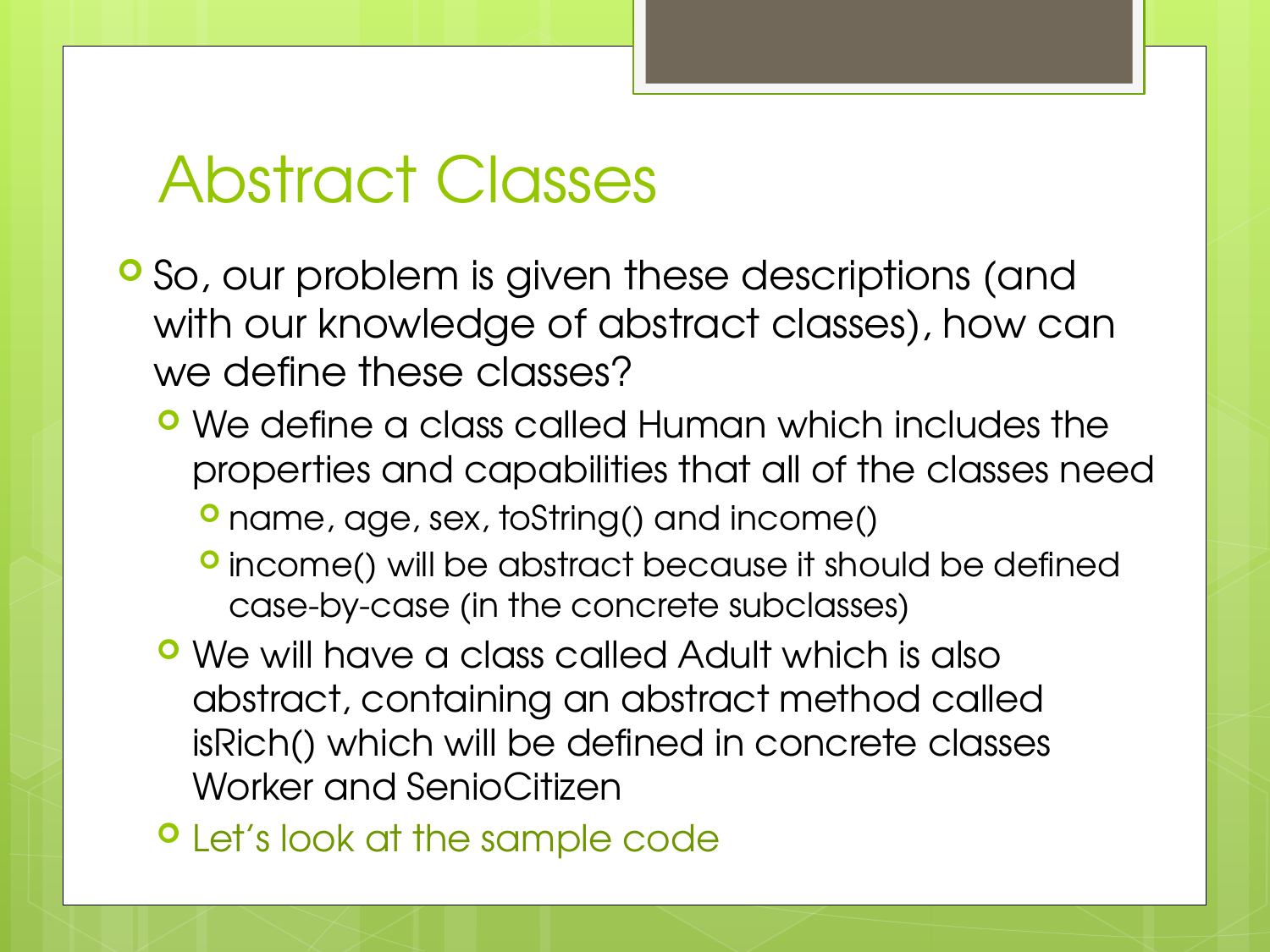

# Abstract Classes
So, our problem is given these descriptions (and with our knowledge of abstract classes), how can we define these classes?
We define a class called Human which includes the properties and capabilities that all of the classes need
name, age, sex, toString() and income()
income() will be abstract because it should be defined case-by-case (in the concrete subclasses)
We will have a class called Adult which is also abstract, containing an abstract method called isRich() which will be defined in concrete classes Worker and SenioCitizen
Let’s look at the sample code